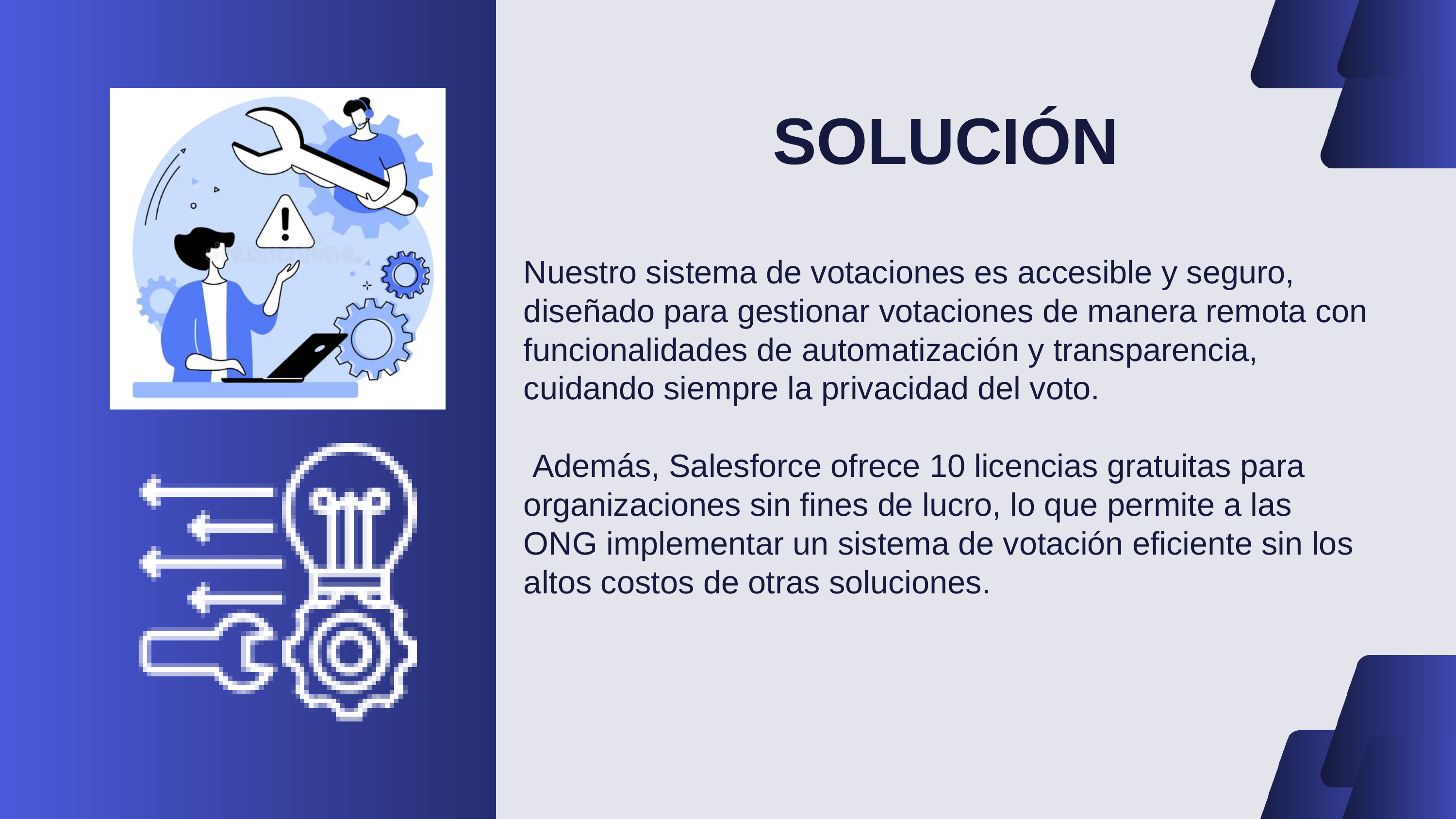

SOLUCIÓN
Nuestro sistema de votaciones es accesible y seguro, diseñado para gestionar votaciones de manera remota con funcionalidades de automatización y transparencia, cuidando siempre la privacidad del voto.

 Además, Salesforce ofrece 10 licencias gratuitas para organizaciones sin fines de lucro, lo que permite a las ONG implementar un sistema de votación eficiente sin los altos costos de otras soluciones.